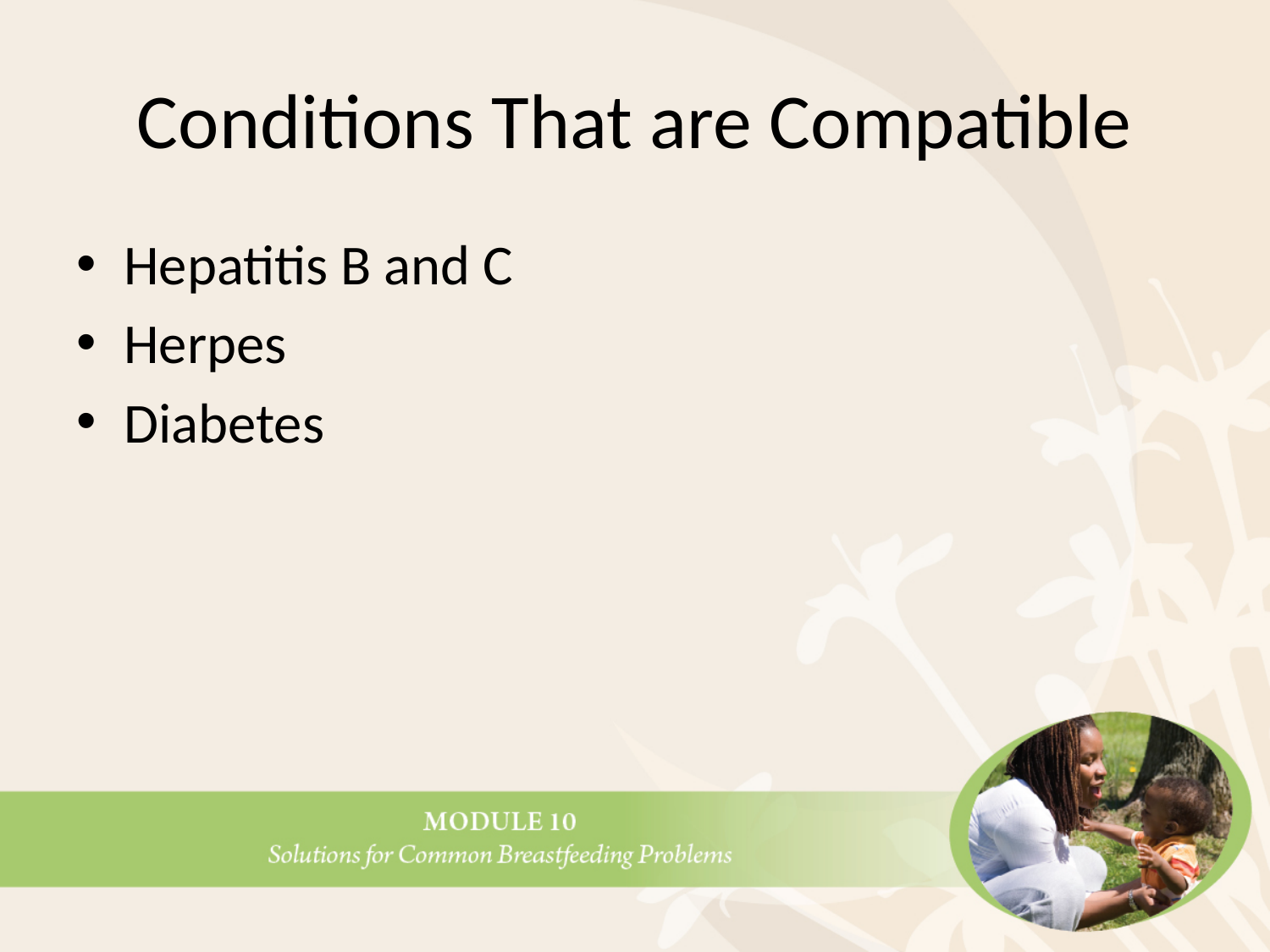

# Conditions That are Compatible
Hepatitis B and C
Herpes
Diabetes